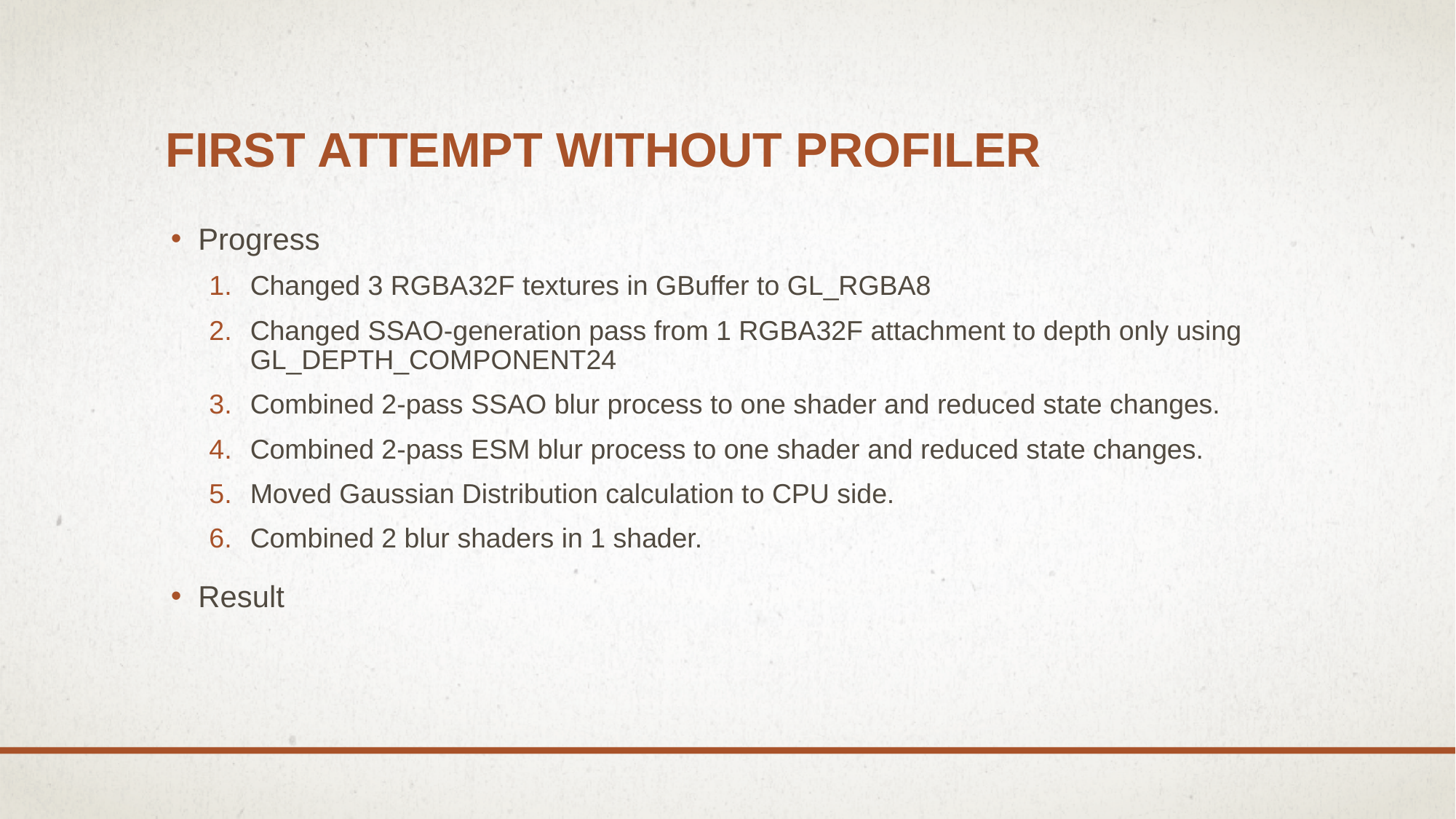

# First attempt without profiler
Progress
Changed 3 RGBA32F textures in GBuffer to GL_RGBA8
Changed SSAO-generation pass from 1 RGBA32F attachment to depth only using GL_DEPTH_COMPONENT24
Combined 2-pass SSAO blur process to one shader and reduced state changes.
Combined 2-pass ESM blur process to one shader and reduced state changes.
Moved Gaussian Distribution calculation to CPU side.
Combined 2 blur shaders in 1 shader.
Result